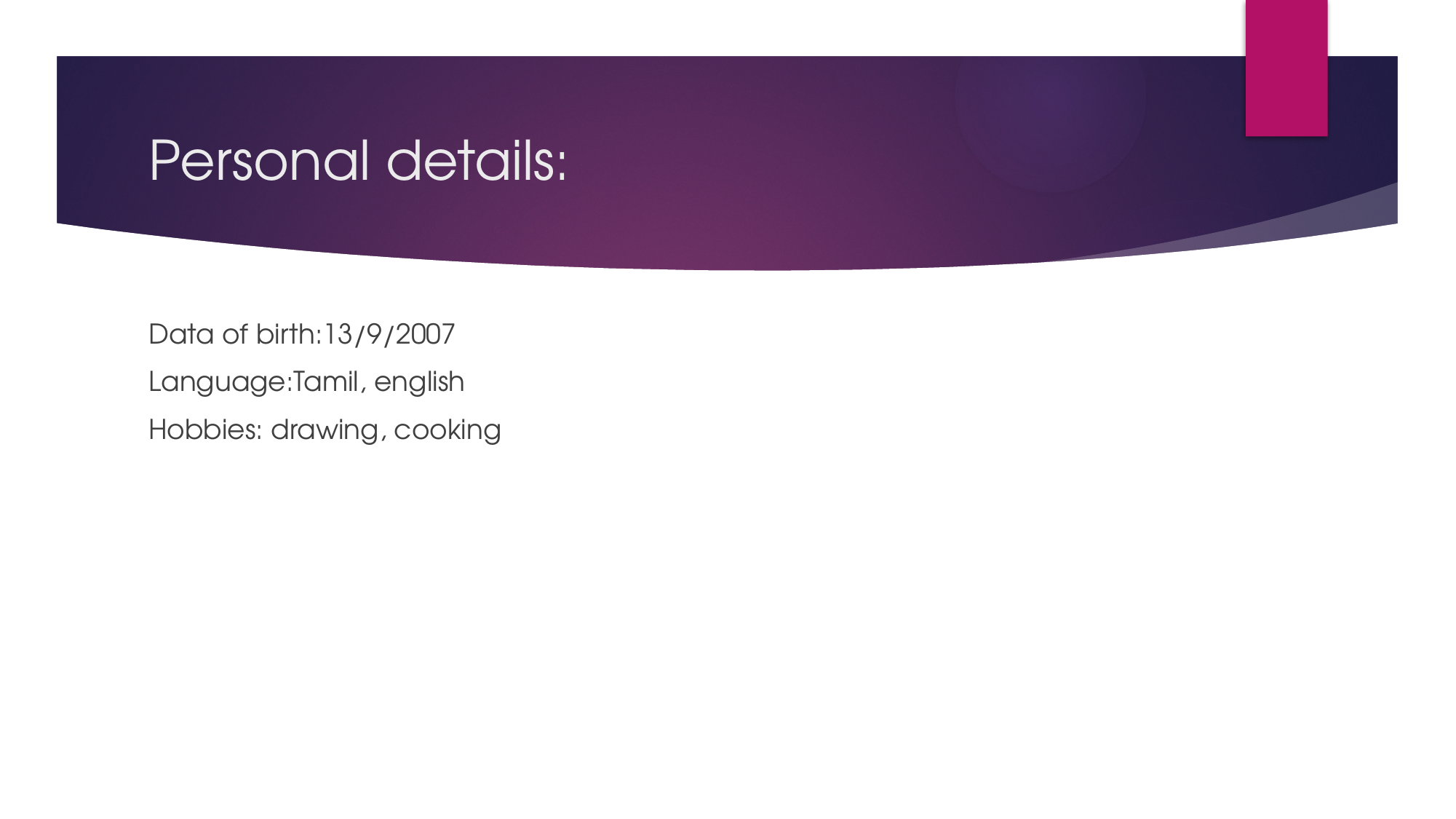

# Personal details:
Data of birth:13/9/2007
Language:Tamil, english
Hobbies: drawing, cooking